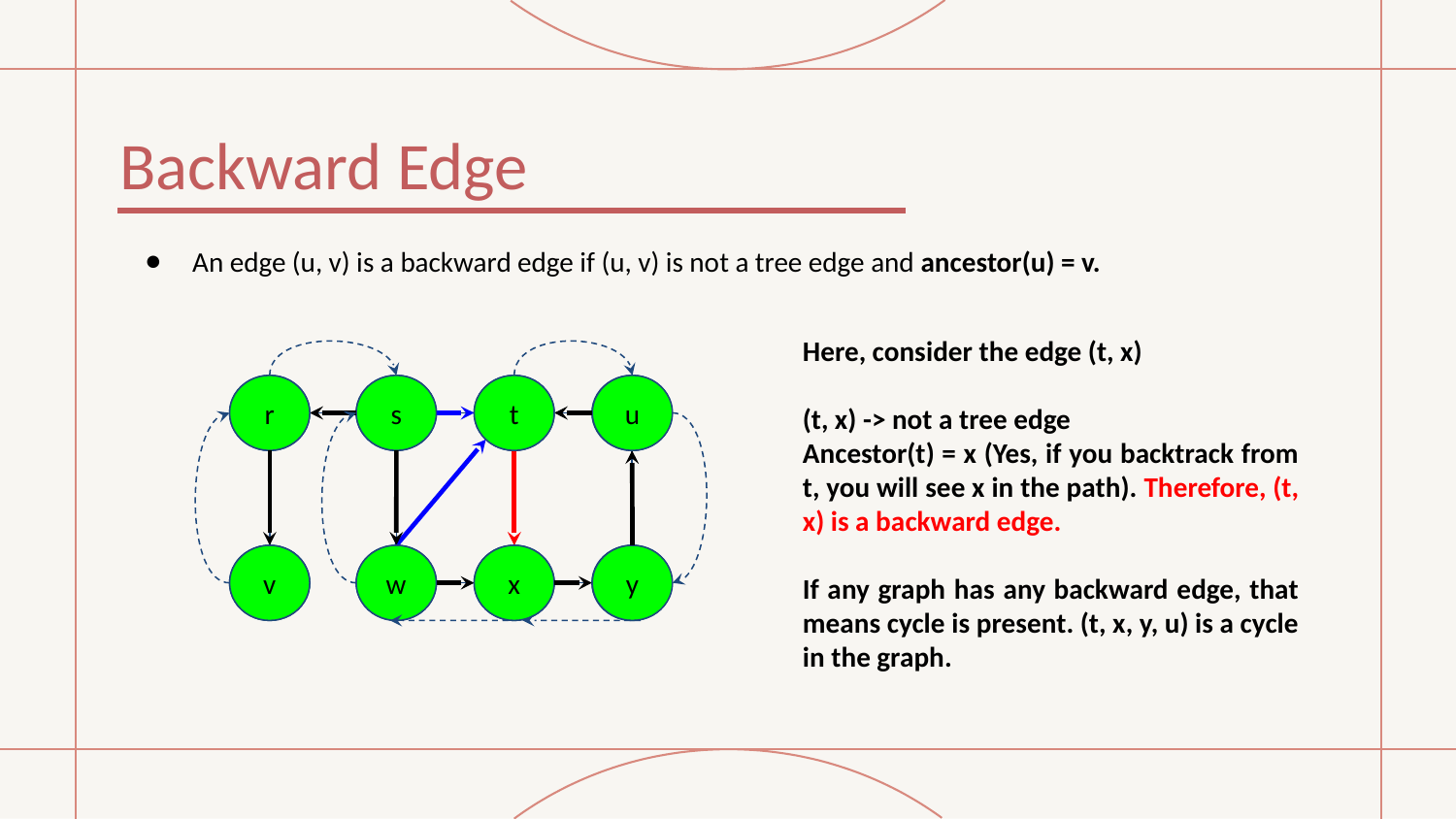

# Backward Edge
An edge (u, v) is a backward edge if (u, v) is not a tree edge and ancestor(u) = v.
Here, consider the edge (t, x)

(t, x) -> not a tree edge
Ancestor(t) = x (Yes, if you backtrack from t, you will see x in the path). Therefore, (t, x) is a backward edge.

If any graph has any backward edge, that means cycle is present. (t, x, y, u) is a cycle in the graph.
u
u
r
r
s
s
t
t
v
v
w
w
x
x
y
y